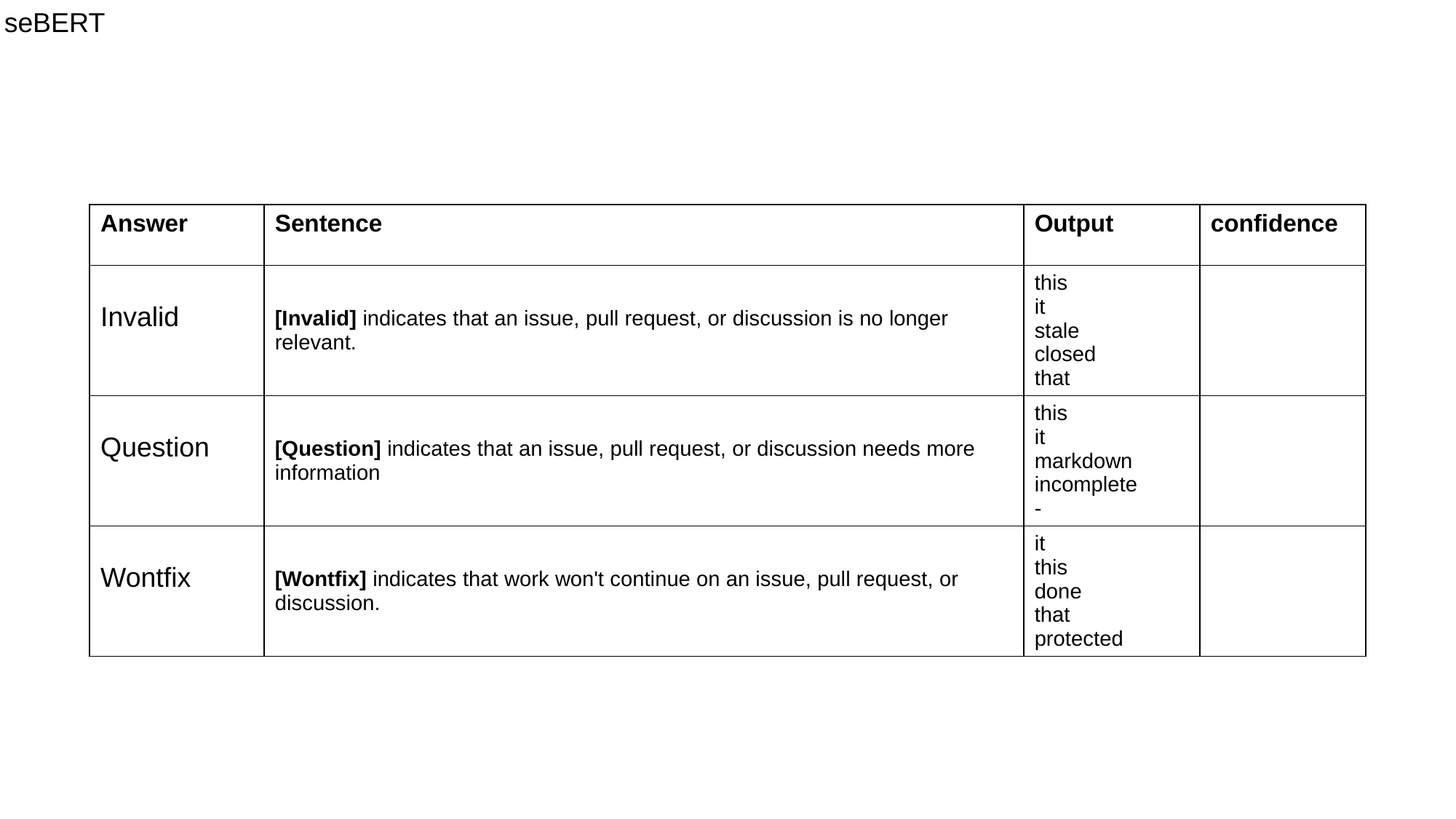

seBERT
| Answer | Sentence | Output | confidence |
| --- | --- | --- | --- |
| Invalid | [Invalid] indicates that an issue, pull request, or discussion is no longer relevant. | this it stale closed that |  |
| Question | [Question] indicates that an issue, pull request, or discussion needs more information | this it markdown incomplete - |  |
| Wontfix | [Wontfix] indicates that work won't continue on an issue, pull request, or discussion. | it this done that protected |  |